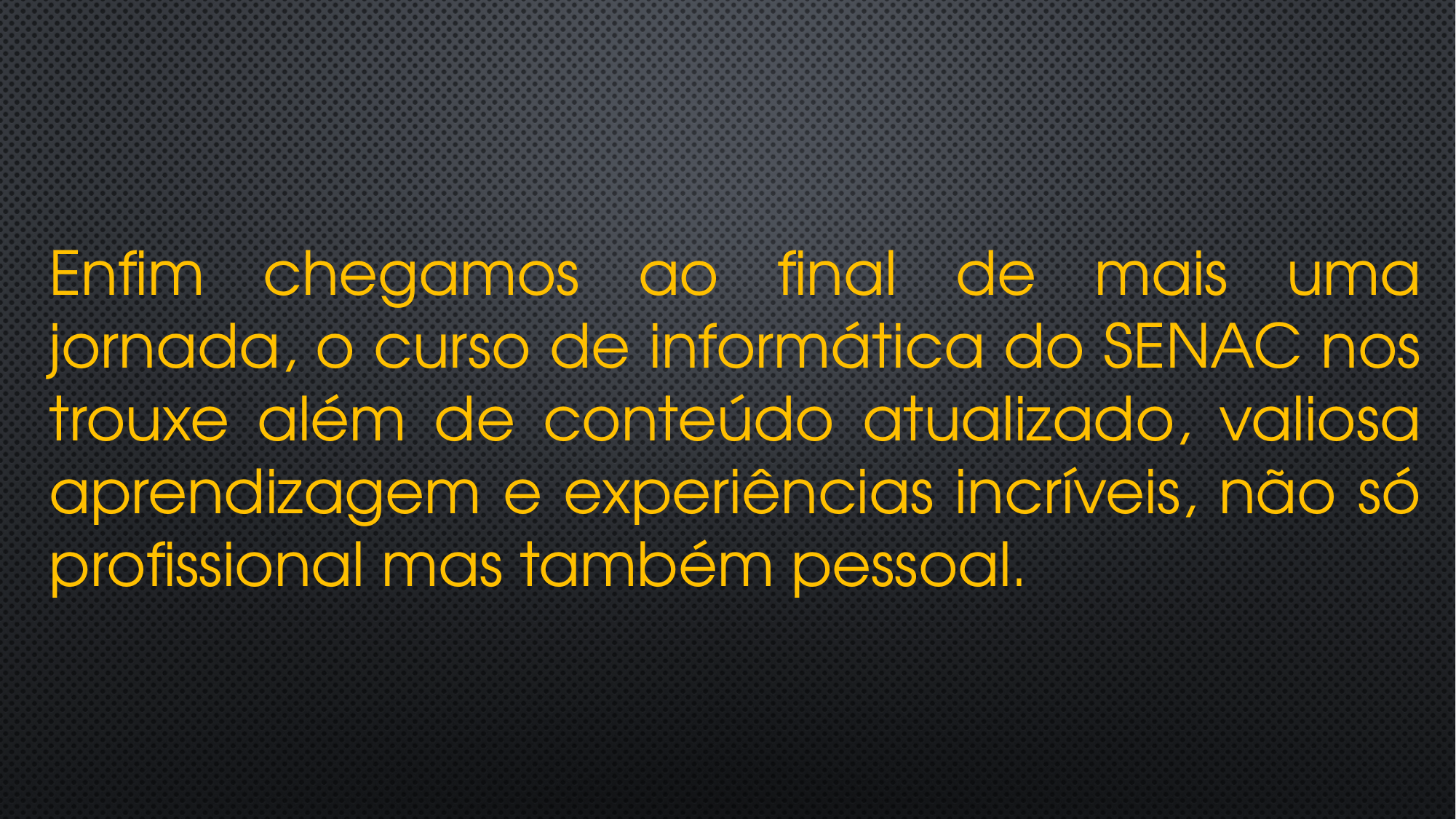

Enfim chegamos ao final de mais uma jornada, o curso de informática do SENAC nos trouxe além de conteúdo atualizado, valiosa aprendizagem e experiências incríveis, não só profissional mas também pessoal.